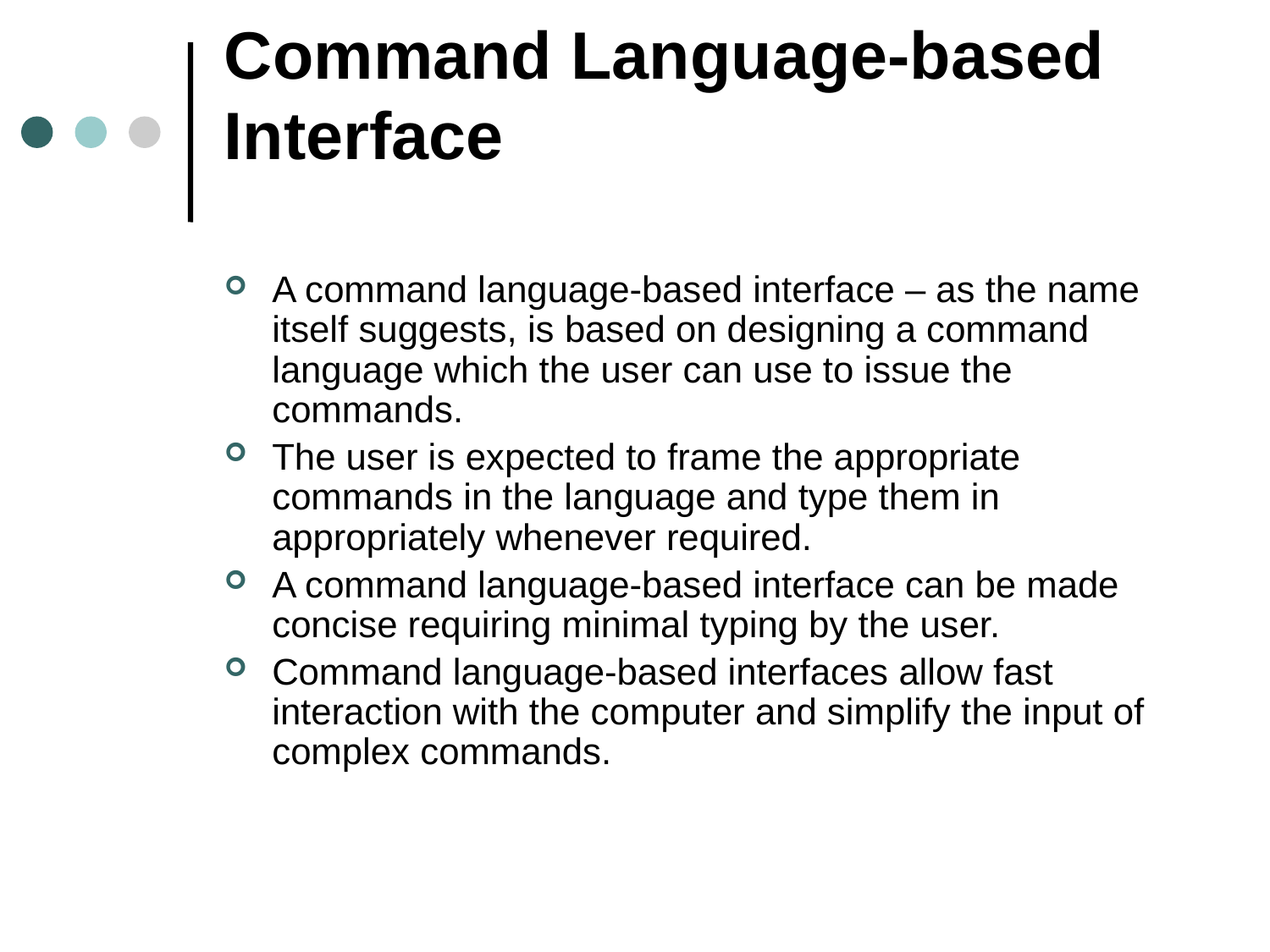

# Command Language-based Interface
A command language-based interface – as the name itself suggests, is based on designing a command language which the user can use to issue the commands.
The user is expected to frame the appropriate commands in the language and type them in appropriately whenever required.
A command language-based interface can be made concise requiring minimal typing by the user.
Command language-based interfaces allow fast interaction with the computer and simplify the input of complex commands.